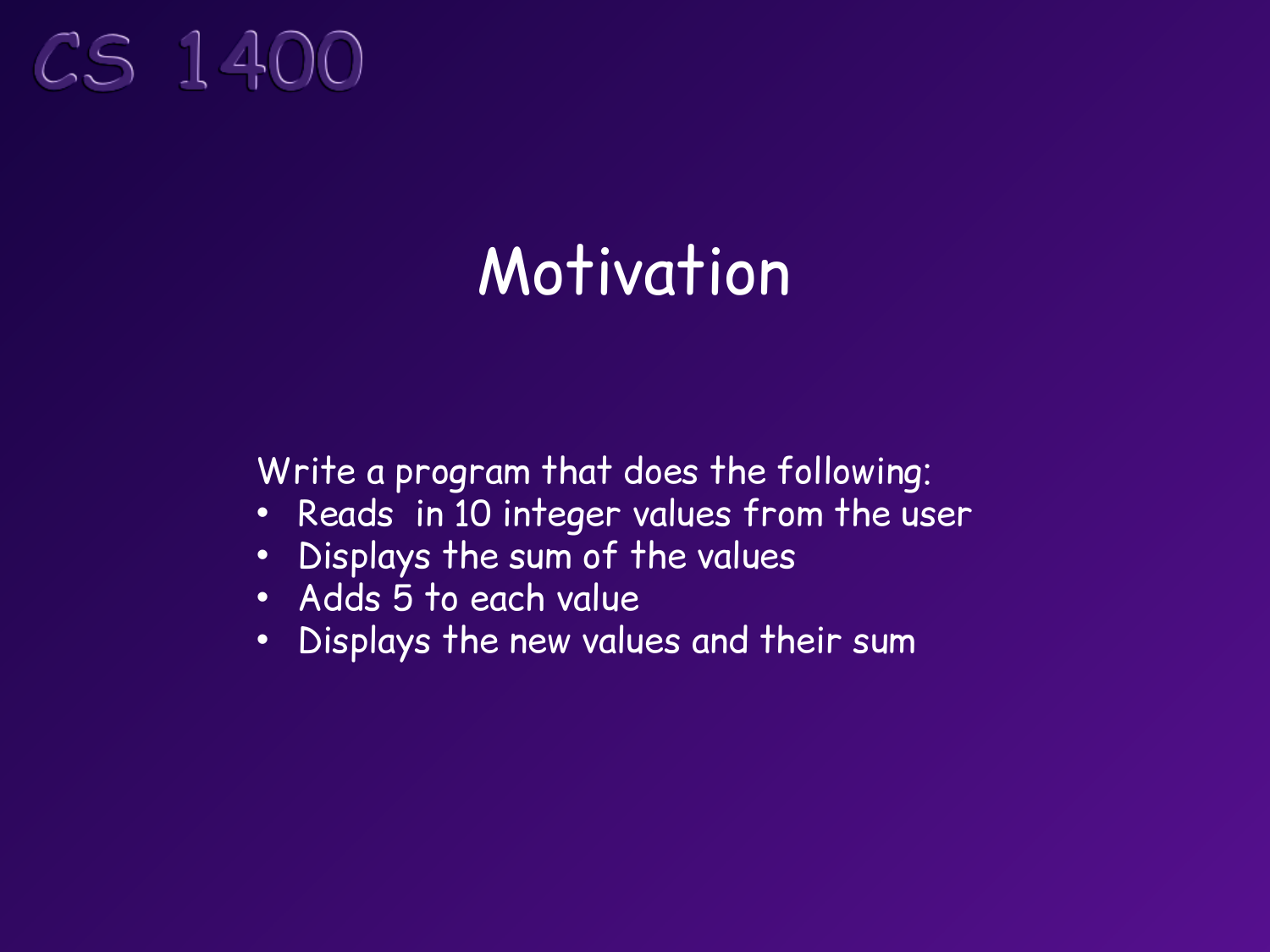

Motivation
Write a program that does the following:
 Reads  in 10 integer values from the user
 Displays the sum of the values
 Adds 5 to each value
 Displays the new values and their sum